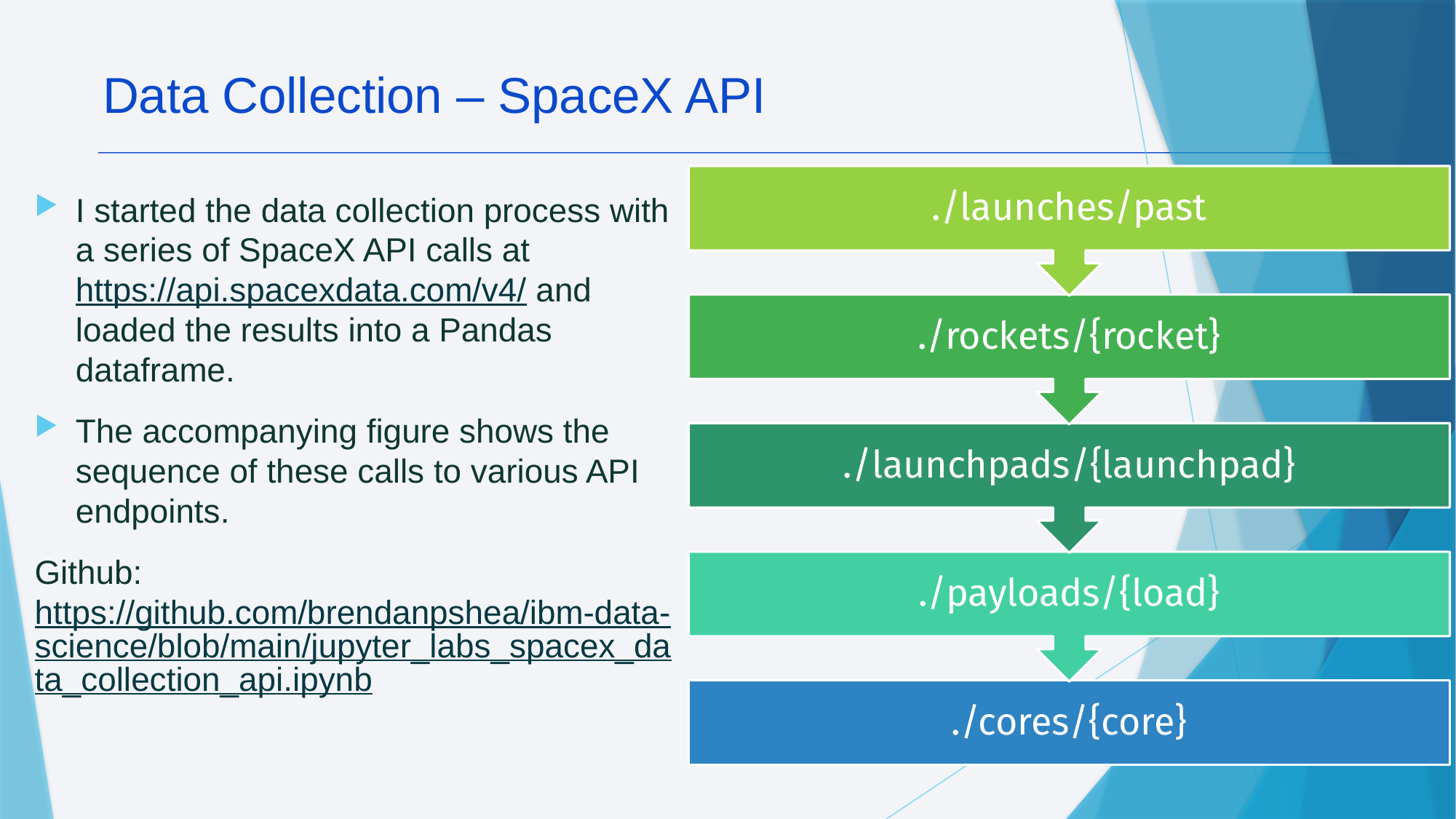

Data Collection – SpaceX API
./cores/{core}
./payloads/{load}
./launchpads/{launchpad}
./rockets/{rocket}
./launches/past
I started the data collection process with a series of SpaceX API calls at https://api.spacexdata.com/v4/ and loaded the results into a Pandas dataframe.
The accompanying figure shows the sequence of these calls to various API endpoints.
Github: https://github.com/brendanpshea/ibm-data-science/blob/main/jupyter_labs_spacex_data_collection_api.ipynb

7